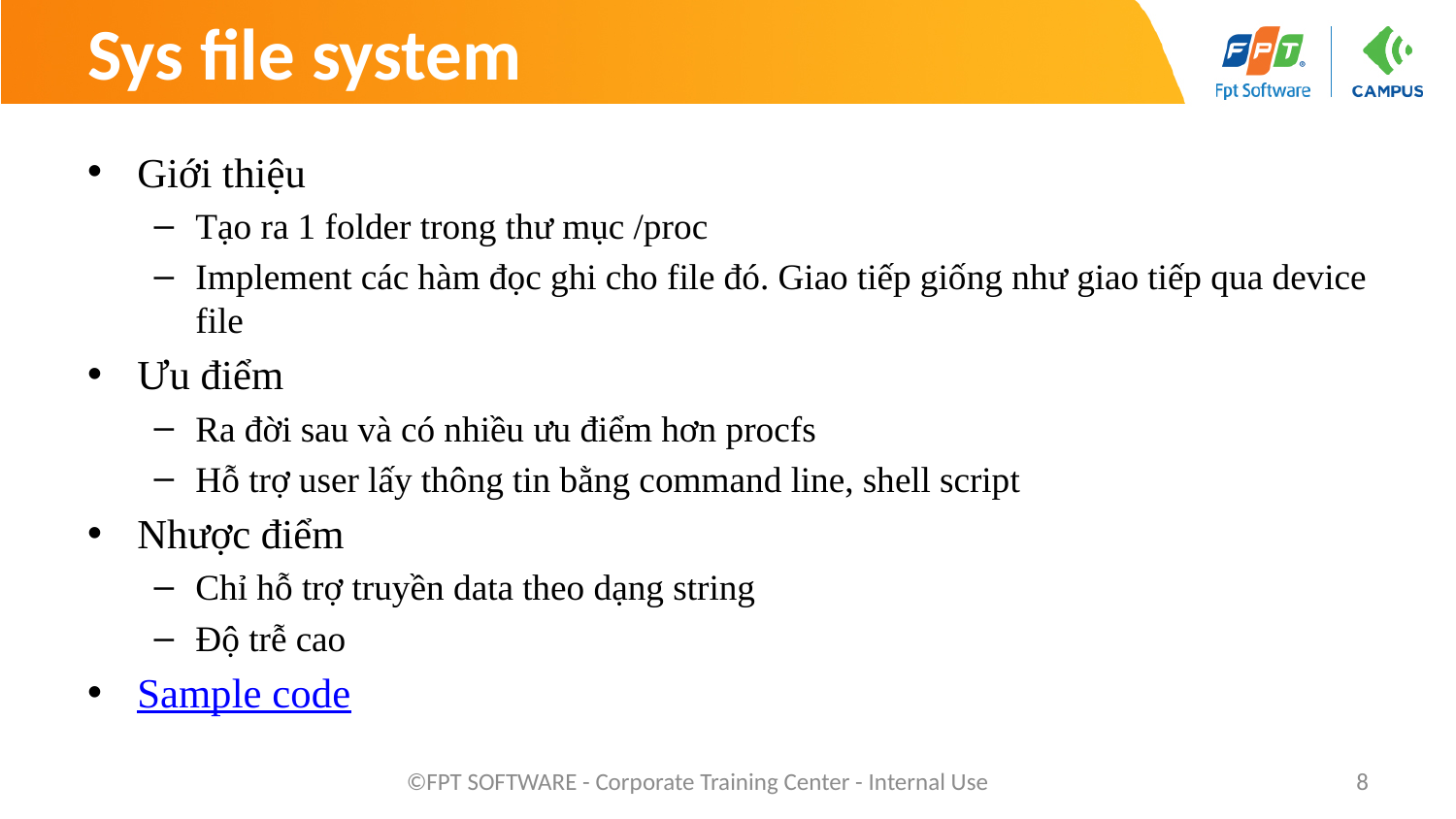

# Sys file system
Giới thiệu
Tạo ra 1 folder trong thư mục /proc
Implement các hàm đọc ghi cho file đó. Giao tiếp giống như giao tiếp qua device file
Ưu điểm
Ra đời sau và có nhiều ưu điểm hơn procfs
Hỗ trợ user lấy thông tin bằng command line, shell script
Nhược điểm
Chỉ hỗ trợ truyền data theo dạng string
Độ trễ cao
Sample code
©FPT SOFTWARE - Corporate Training Center - Internal Use
8